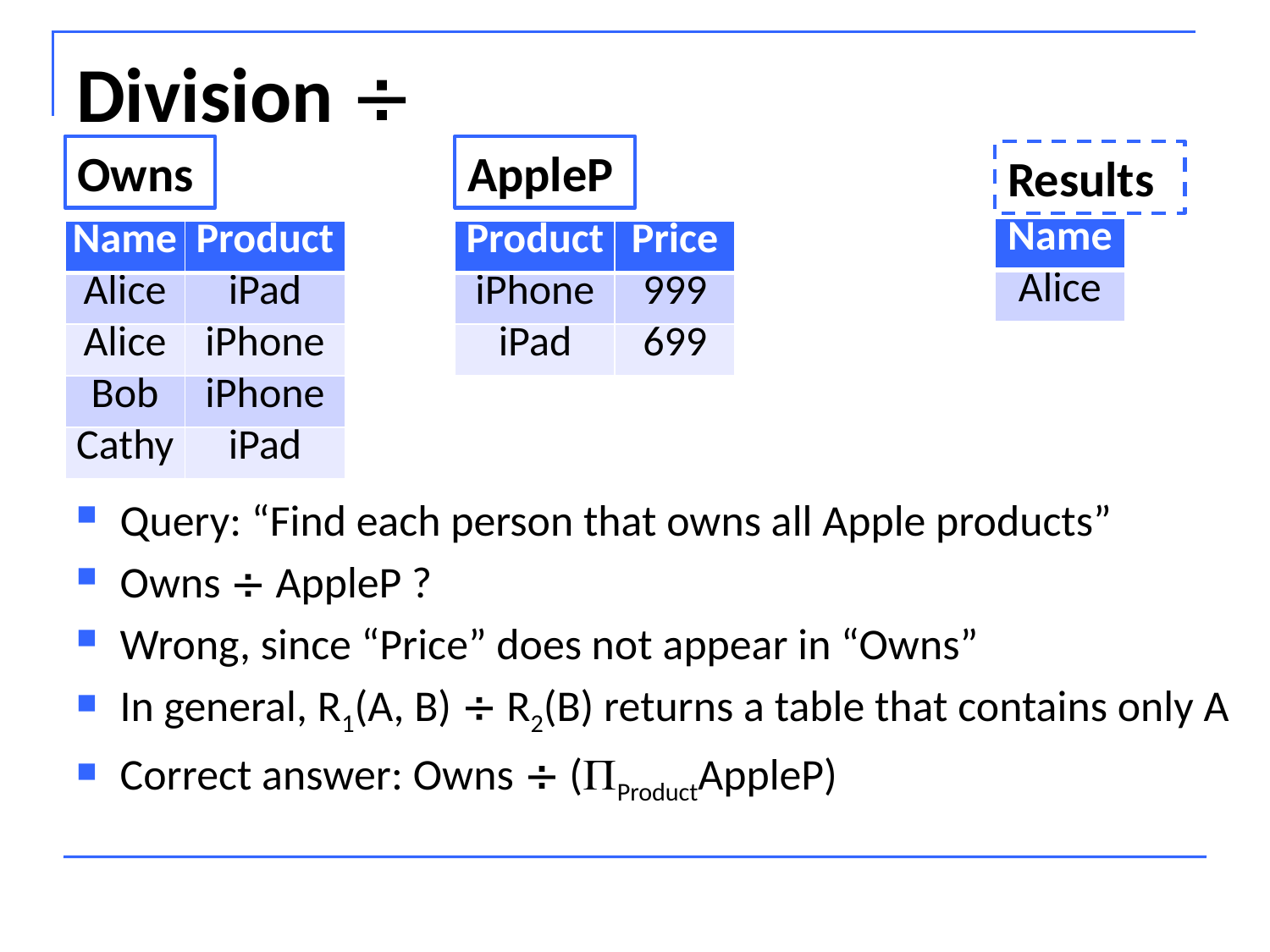

# Division ÷
Owns
AppleP
Results
| Name |
| --- |
| Alice |
| Name | Product |
| --- | --- |
| Alice | iPad |
| Alice | iPhone |
| Bob | iPhone |
| Cathy | iPad |
| Product | Price |
| --- | --- |
| iPhone | 999 |
| iPad | 699 |
Query: “Find each person that owns all Apple products”
Owns ÷ AppleP ?
Wrong, since “Price” does not appear in “Owns”
In general, R1(A, B) ÷ R2(B) returns a table that contains only A
Correct answer: Owns ÷ (ΠProductAppleP)